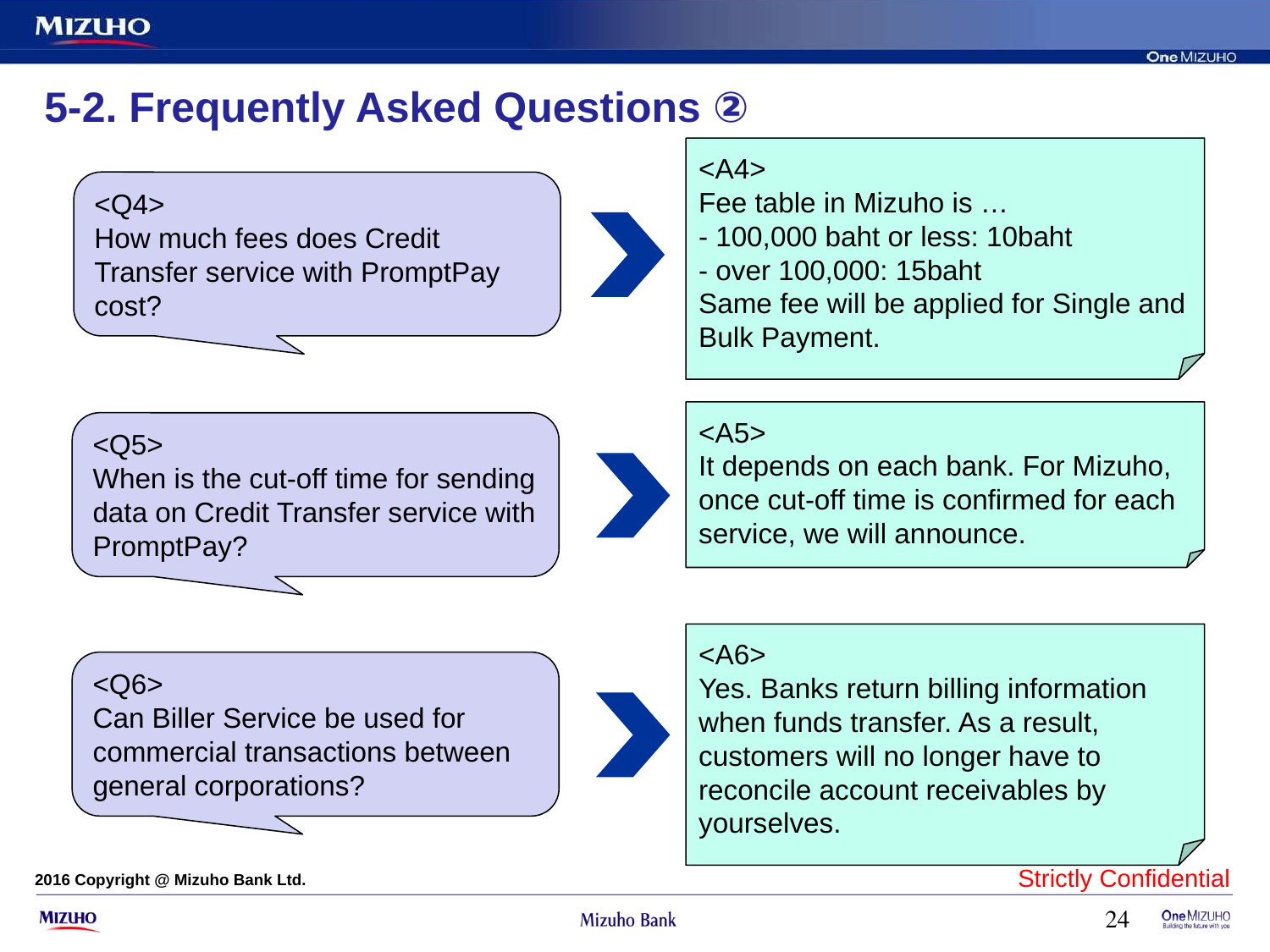

5-2. Frequently Asked Questions ②
<A4>
Fee table in Mizuho is …
- 100,000 baht or less: 10baht
- over 100,000: 15baht
Same fee will be applied for Single and Bulk Payment.
<Q4>
How much fees does Credit Transfer service with PromptPay cost?

<A5>
It depends on each bank. For Mizuho, once cut-off time is confirmed for each service, we will announce.
<Q5>
When is the cut-off time for sending data on Credit Transfer service with PromptPay?

<A6>
Yes. Banks return billing information when funds transfer. As a result, customers will no longer have to reconcile account receivables by yourselves.
<Q6>
Can Biller Service be used for commercial transactions between general corporations?

24